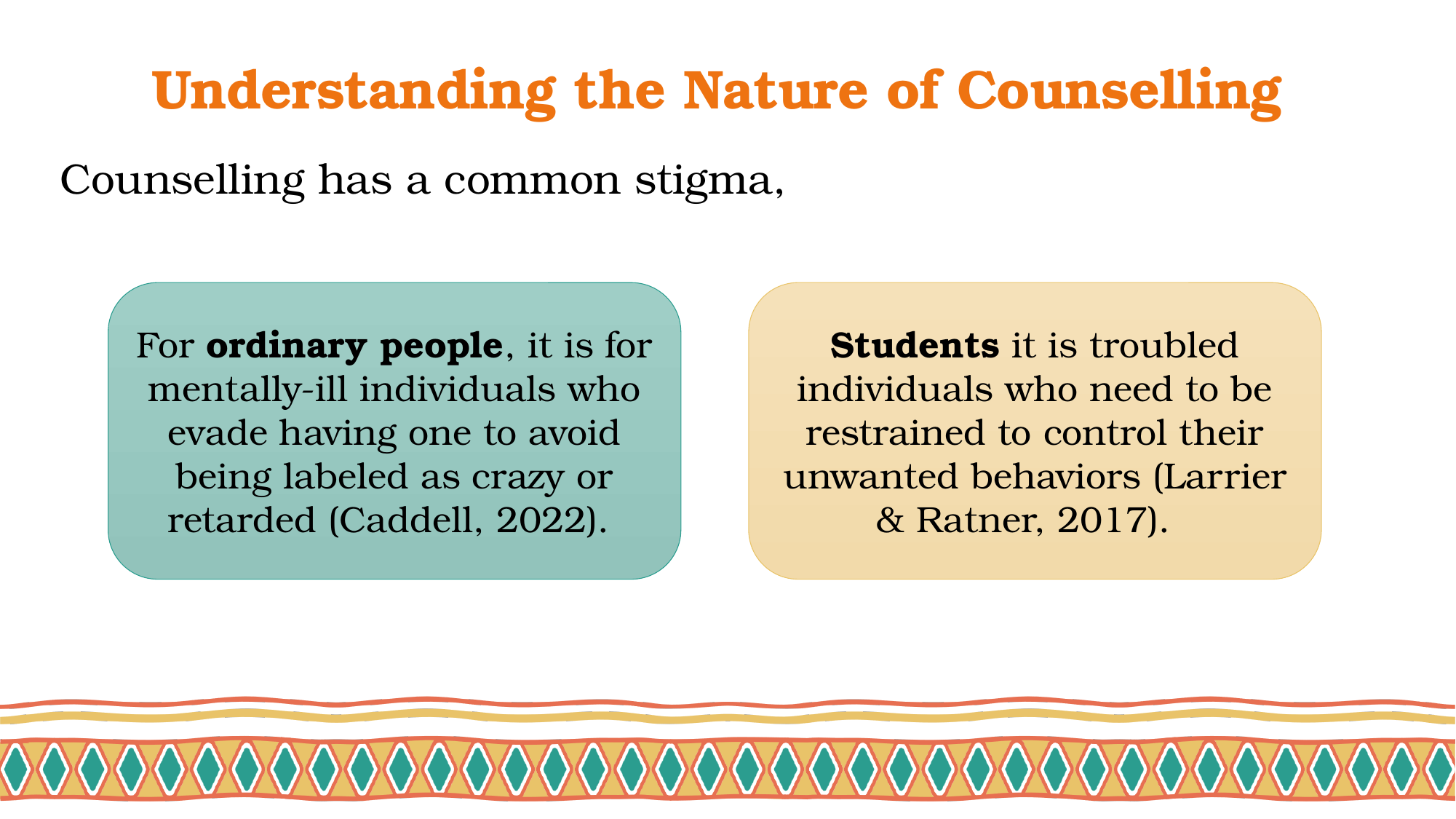

# Understanding the Nature of Counselling
Counselling has a common stigma,
For ordinary people, it is for mentally-ill individuals who evade having one to avoid being labeled as crazy or retarded (Caddell, 2022).
Students it is troubled individuals who need to be restrained to control their unwanted behaviors (Larrier & Ratner, 2017).